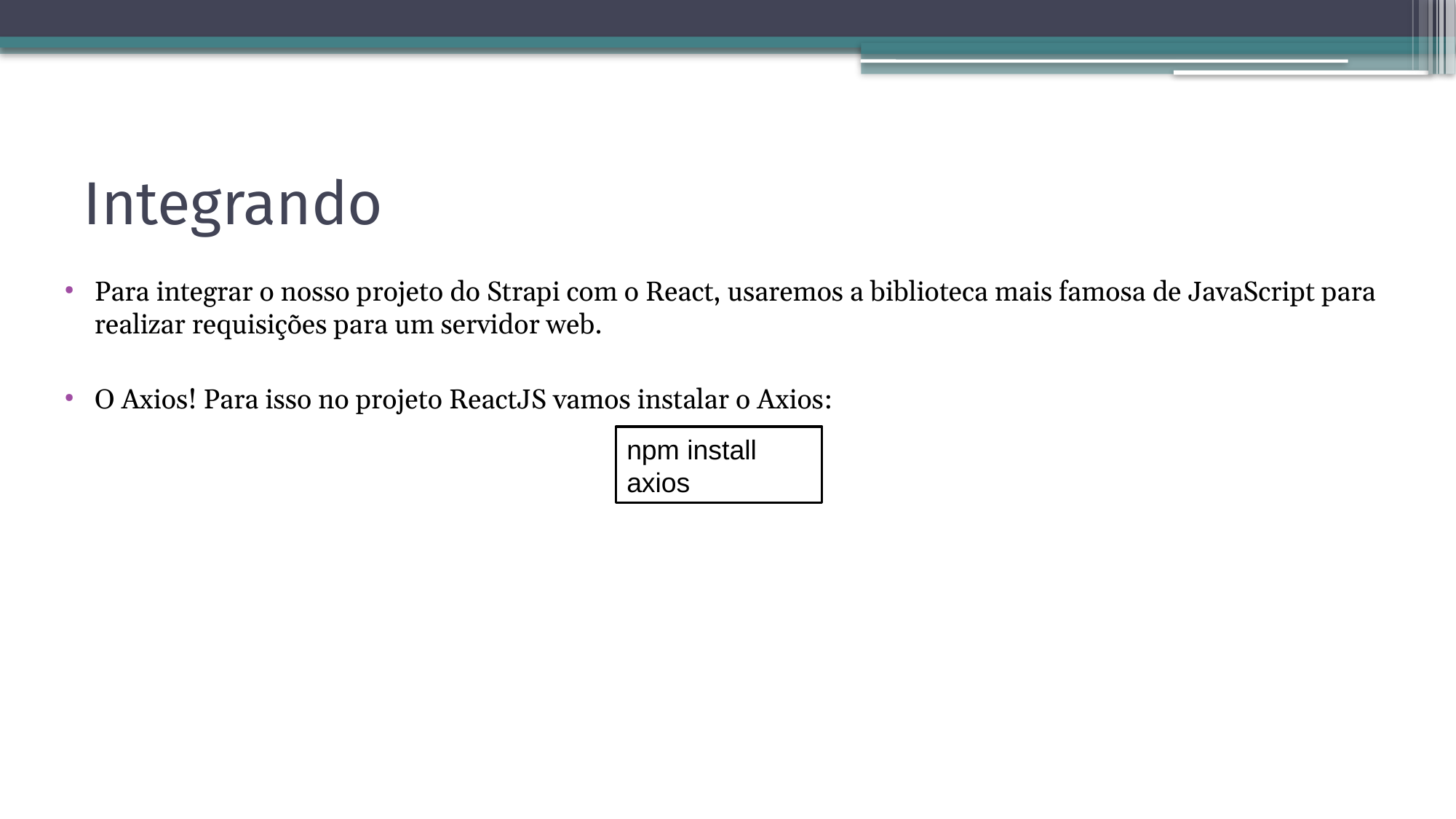

# Integrando
Para integrar o nosso projeto do Strapi com o React, usaremos a biblioteca mais famosa de JavaScript para realizar requisições para um servidor web.

O Axios! Para isso no projeto ReactJS vamos instalar o Axios:

npm install axios